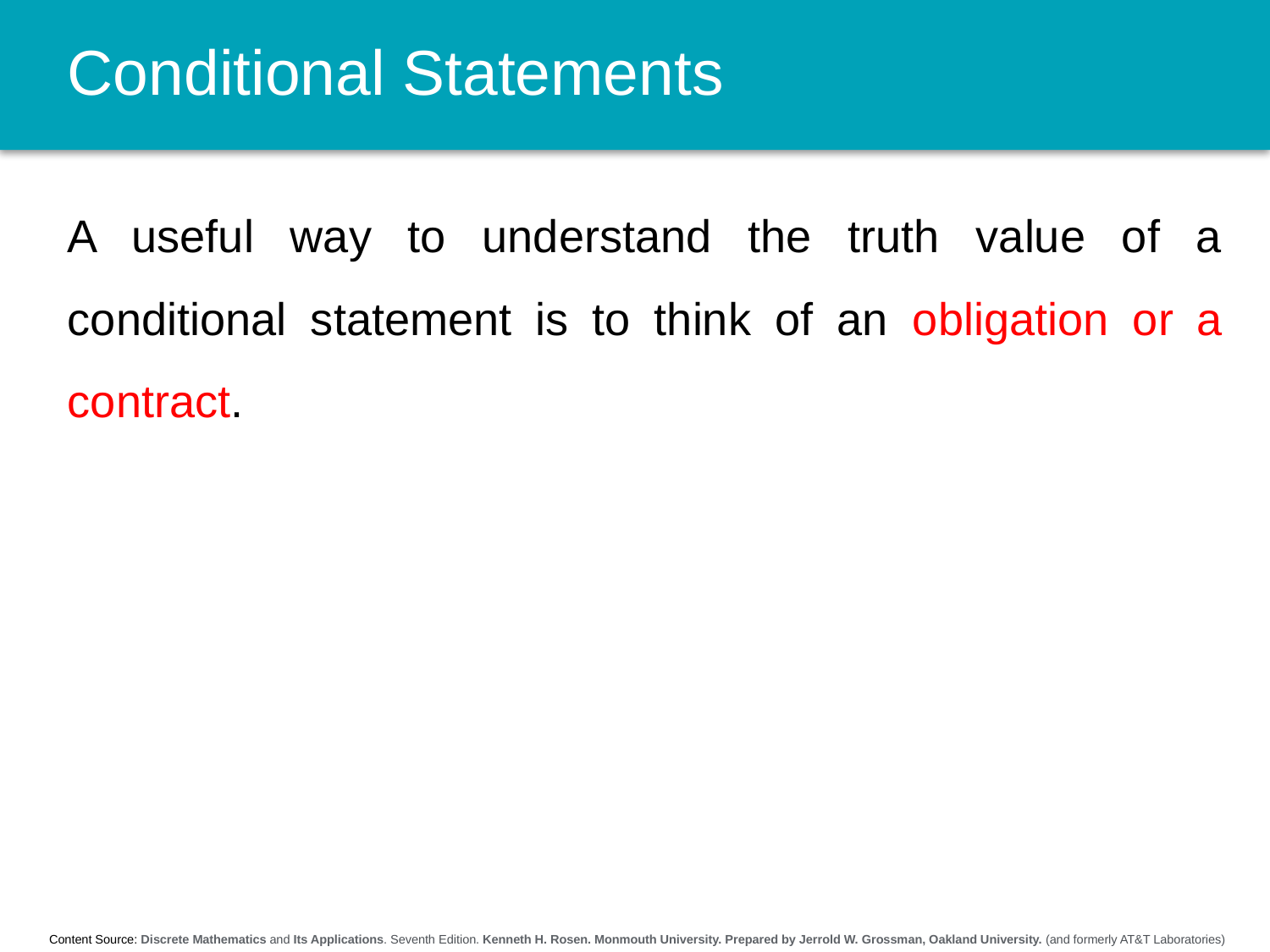

# Conditional Statements
A useful way to understand the truth value of a conditional statement is to think of an obligation or a contract.